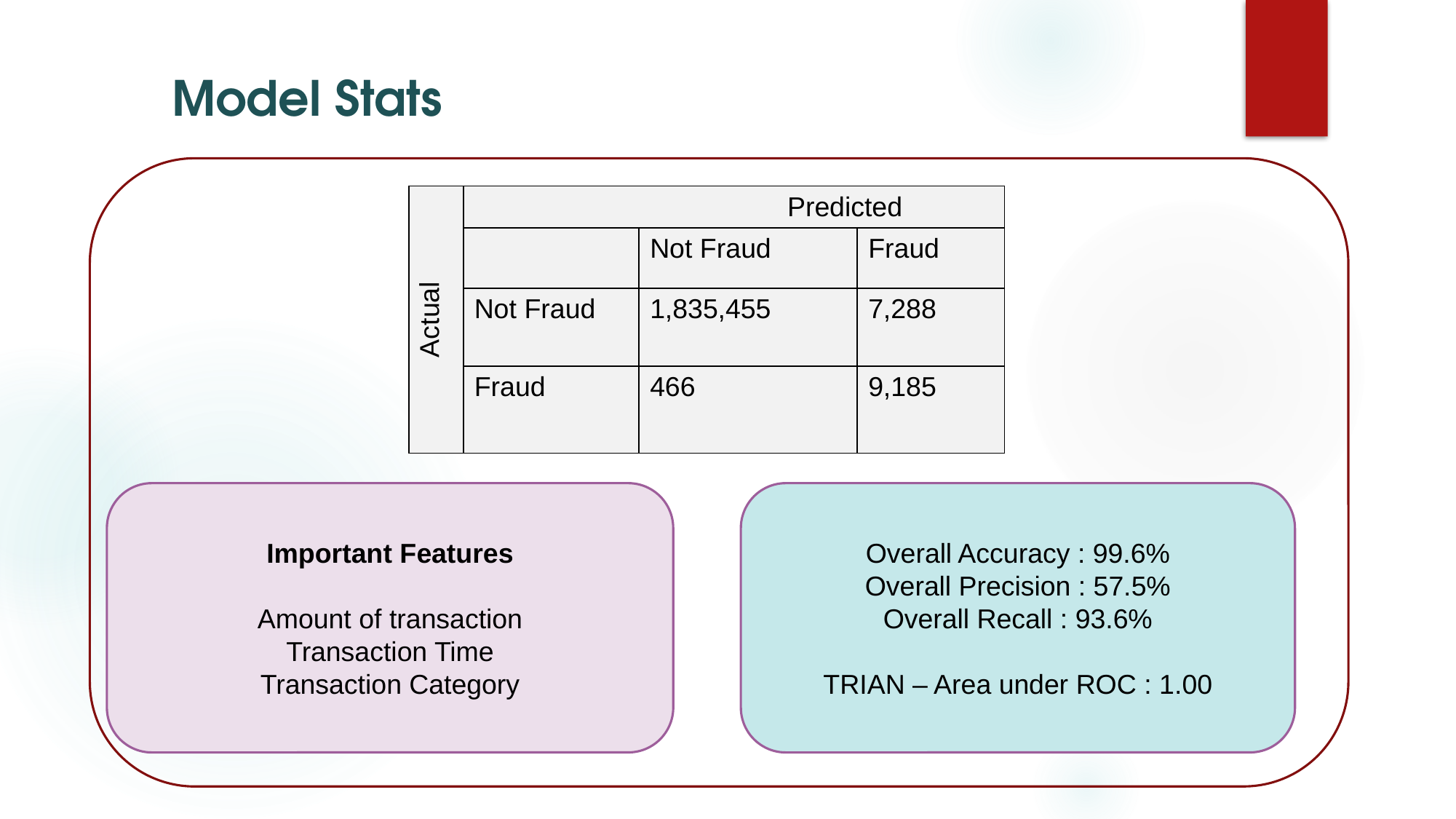

# Model Stats

| Actual | Predicted | Predicted |  |
| --- | --- | --- | --- |
|  |  | Not Fraud | Fraud |
|  | Not Fraud | 1,835,455 | 7,288 |
|  | Fraud | 466 | 9,185 |
Important Features

Amount of transaction
Transaction Time
Transaction Category
Overall Accuracy : 99.6%
Overall Precision : 57.5%
Overall Recall : 93.6%

TRIAN – Area under ROC : 1.00